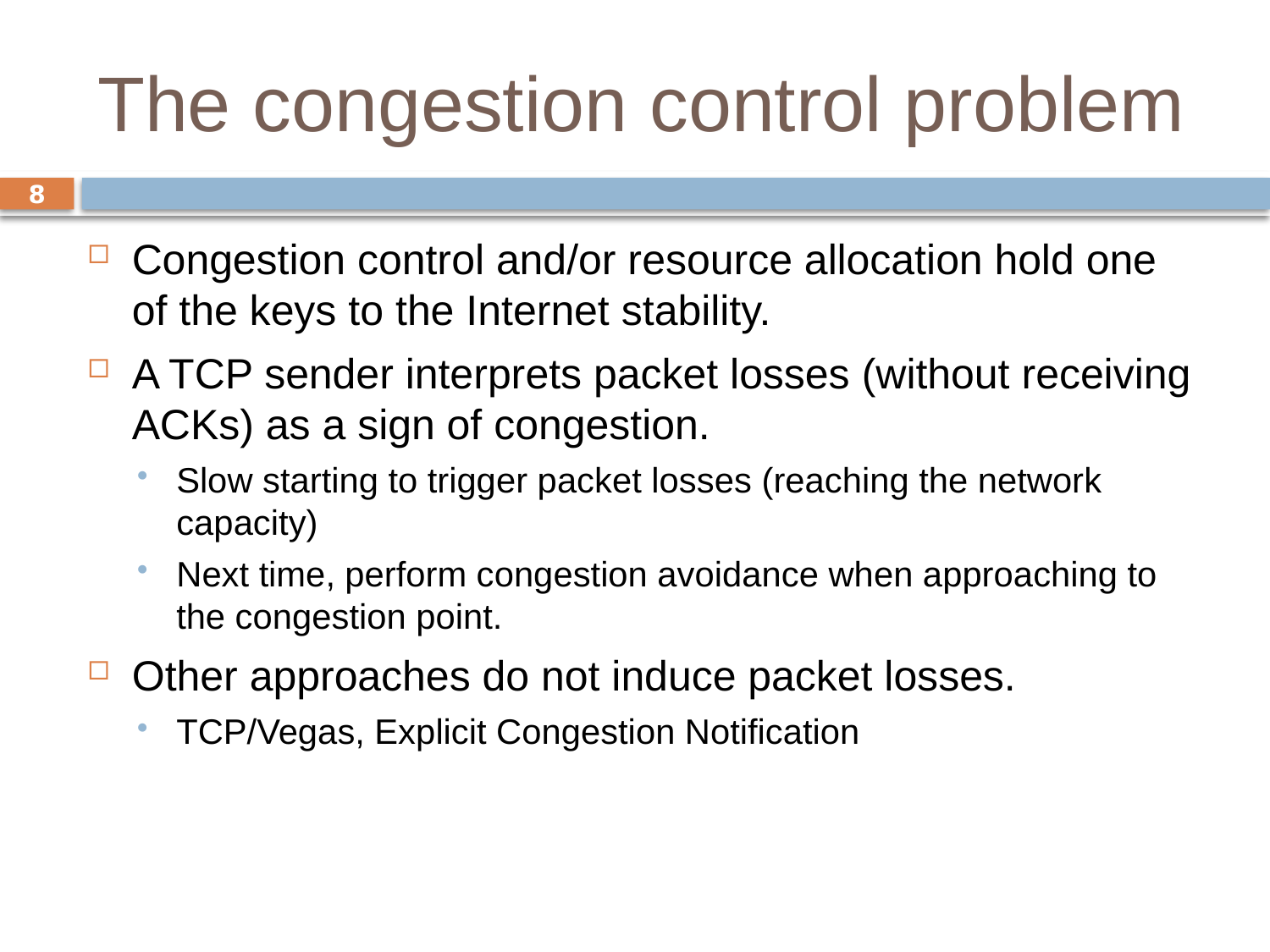

# The congestion control problem
8
Congestion control and/or resource allocation hold one of the keys to the Internet stability.
A TCP sender interprets packet losses (without receiving ACKs) as a sign of congestion.
Slow starting to trigger packet losses (reaching the network capacity)
Next time, perform congestion avoidance when approaching to the congestion point.
Other approaches do not induce packet losses.
TCP/Vegas, Explicit Congestion Notification